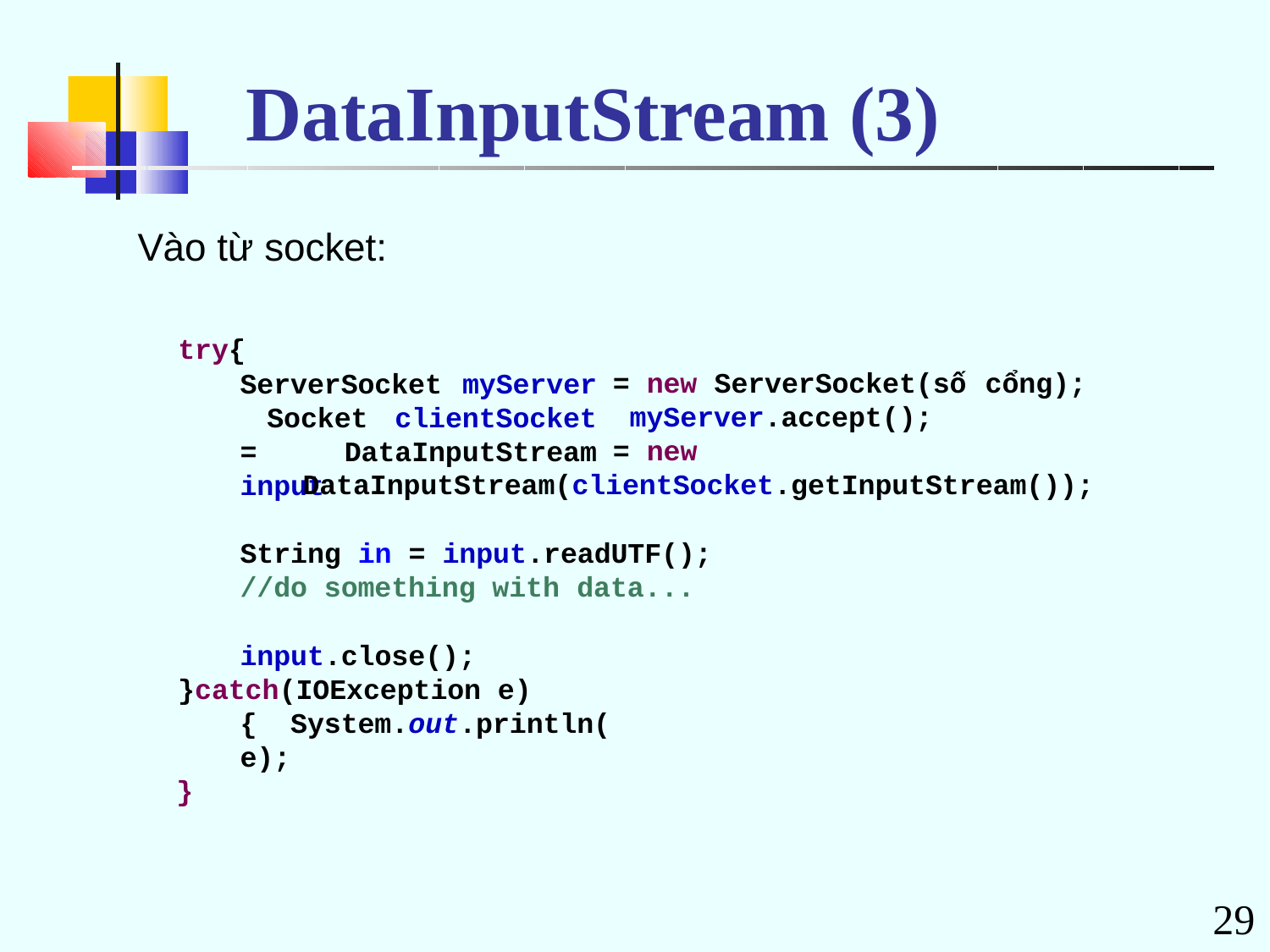

# DataInputStream (3)

Vào từ socket:
try{
ServerSocket myServer  Socket clientSocket =  DataInputStream input
= new ServerSocket(số  myServer.accept();
= new
cổng);
DataInputStream(clientSocket.getInputStream());

String in = input.readUTF();
//do something with data...

input.close();
}catch(IOException e){  System.out.println(e);
}
29